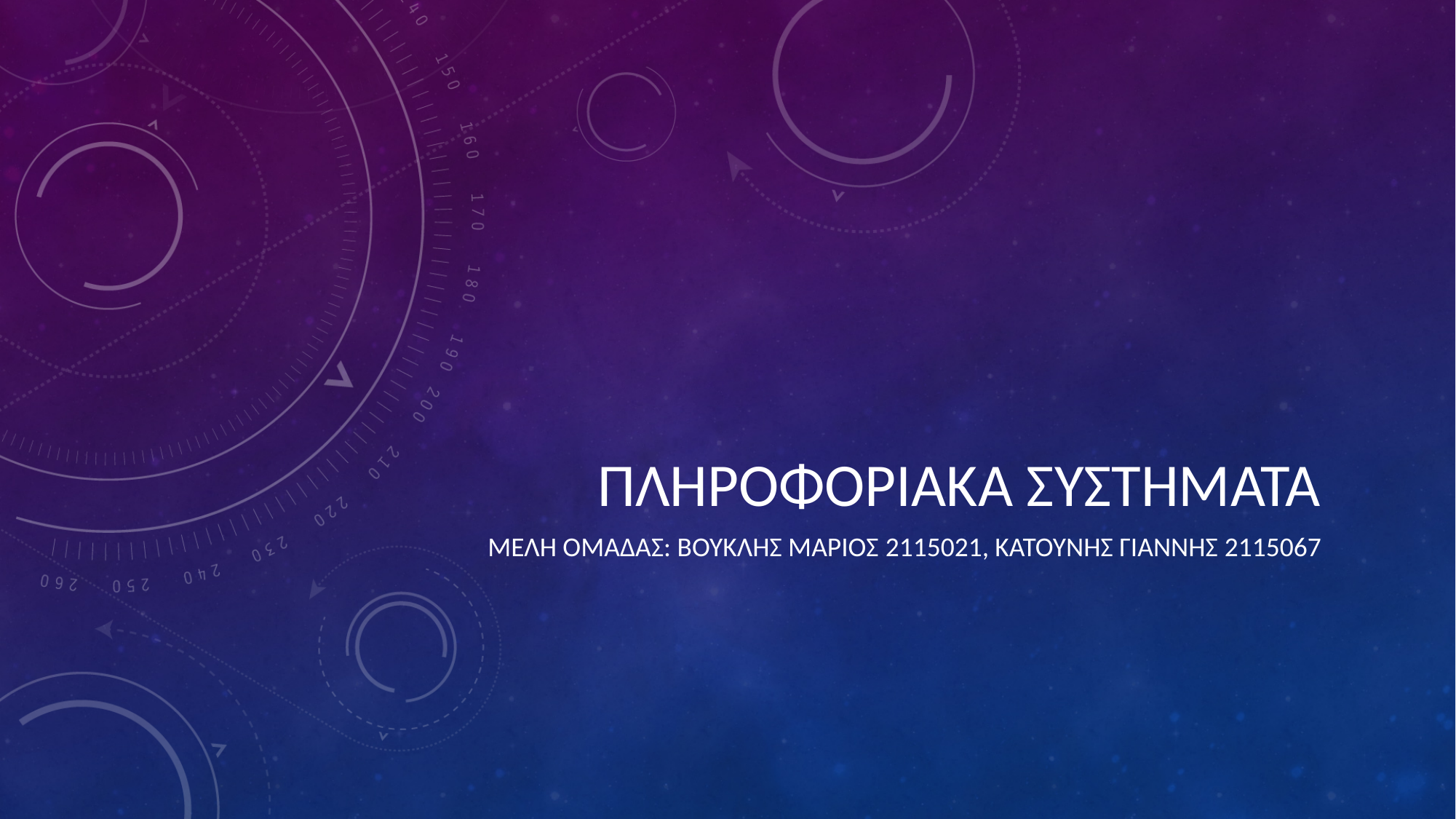

# Πληροφοριακα συστηματα
Μελη ομαδασ: βουκλησ μαριοσ 2115021, κατουνησ γιαννησ 2115067